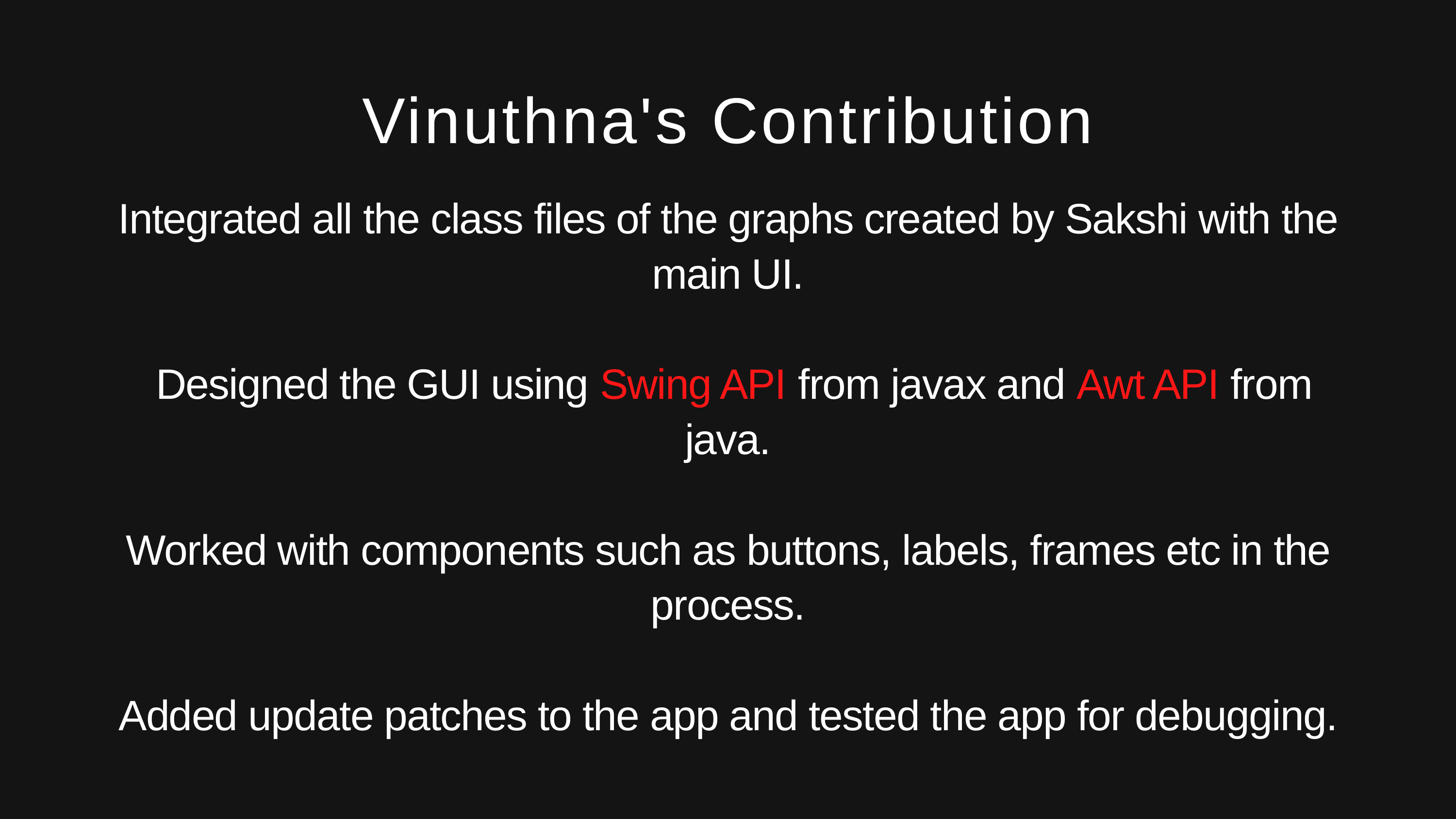

Vinuthna's Contribution
Integrated all the class files of the graphs created by Sakshi with the main UI.

 Designed the GUI using Swing API from javax and Awt API from java.

Worked with components such as buttons, labels, frames etc in the process.

Added update patches to the app and tested the app for debugging.